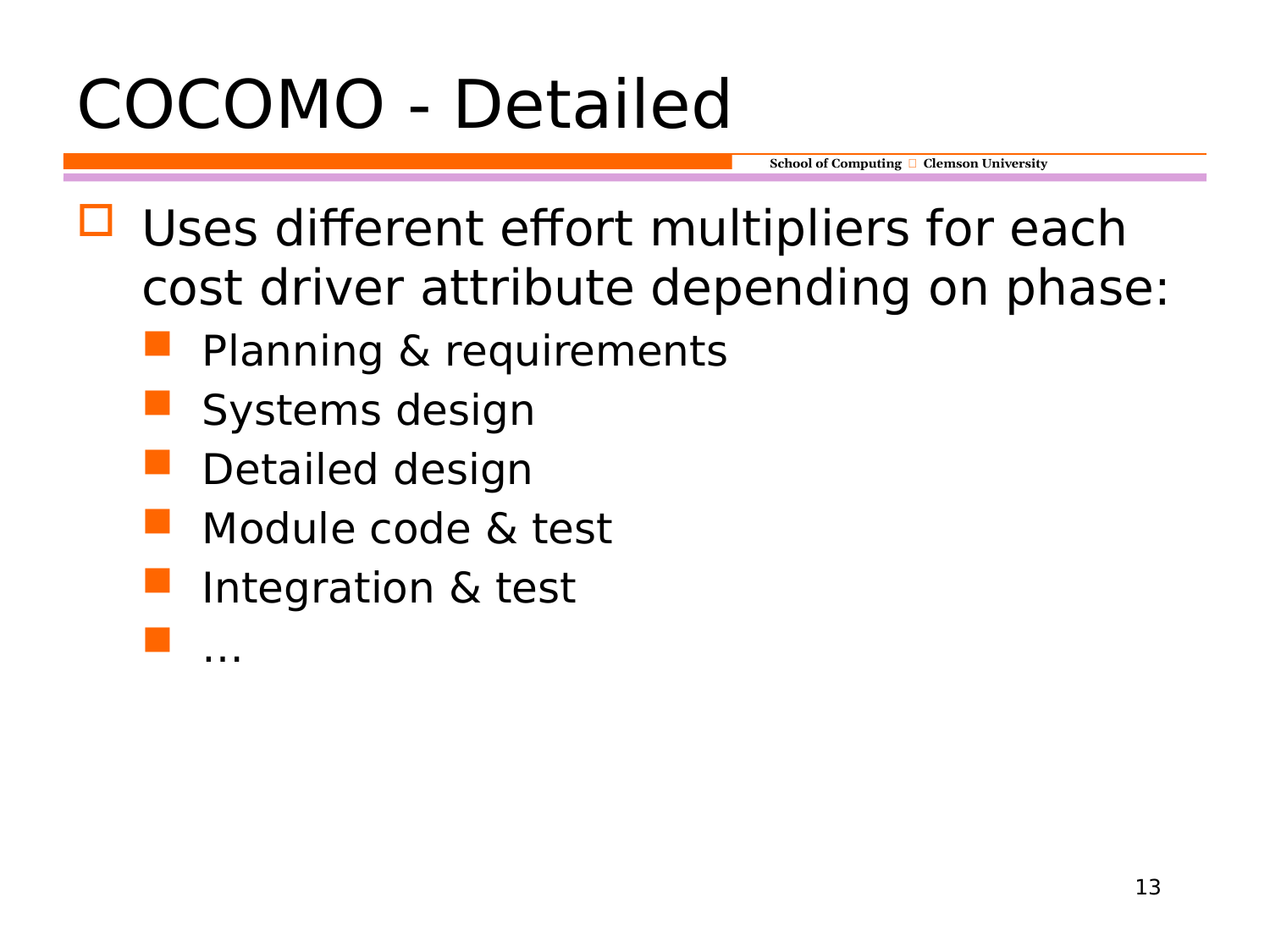

# COCOMO - Detailed
Uses different effort multipliers for each cost driver attribute depending on phase:
Planning & requirements
Systems design
Detailed design
Module code & test
Integration & test
…

13